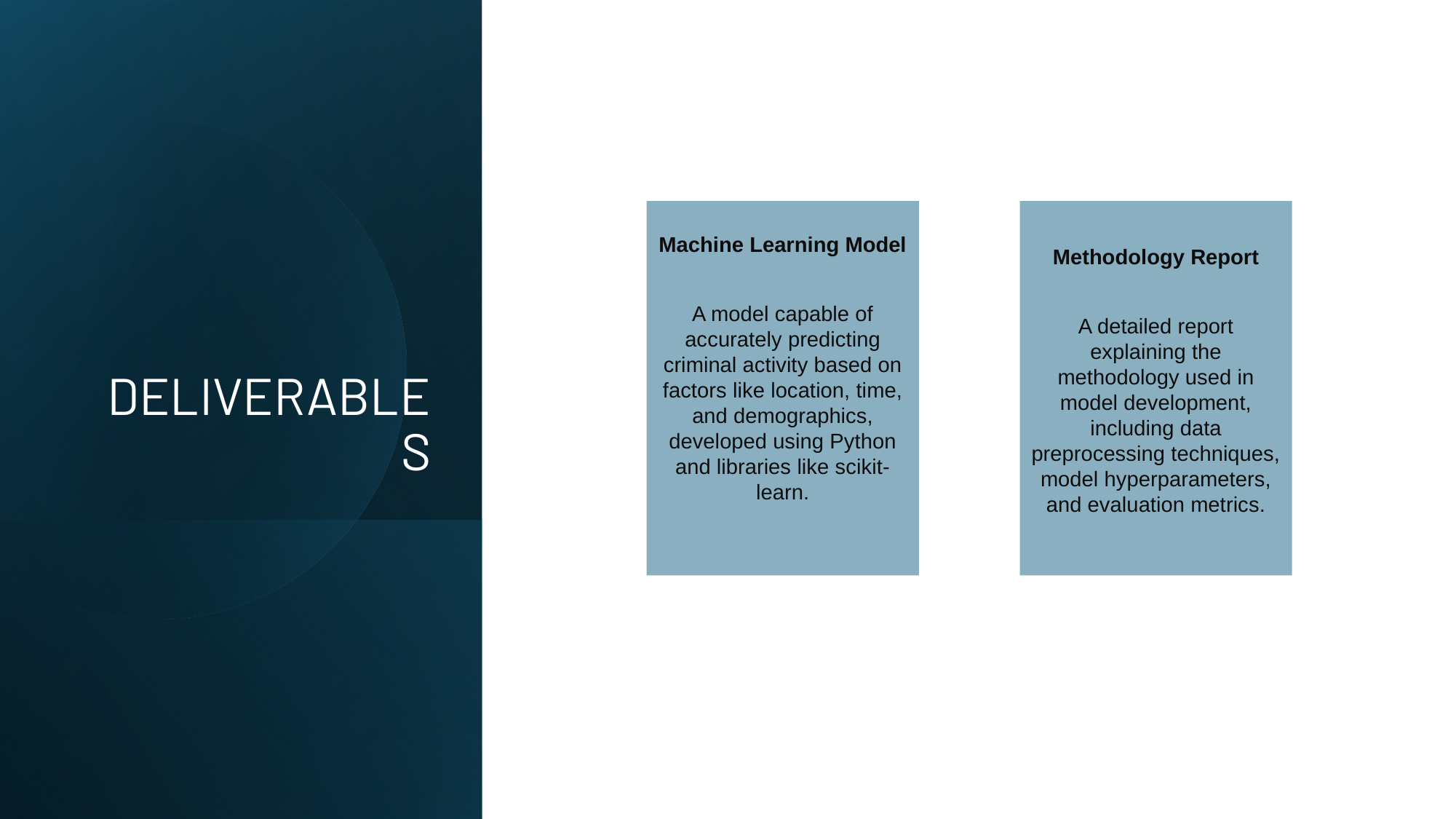

# DELIVERABLES
Machine Learning Model

A model capable of accurately predicting criminal activity based on factors like location, time, and demographics, developed using Python and libraries like scikit-learn.

Methodology Report

A detailed report explaining the methodology used in model development, including data preprocessing techniques, model hyperparameters, and evaluation metrics.